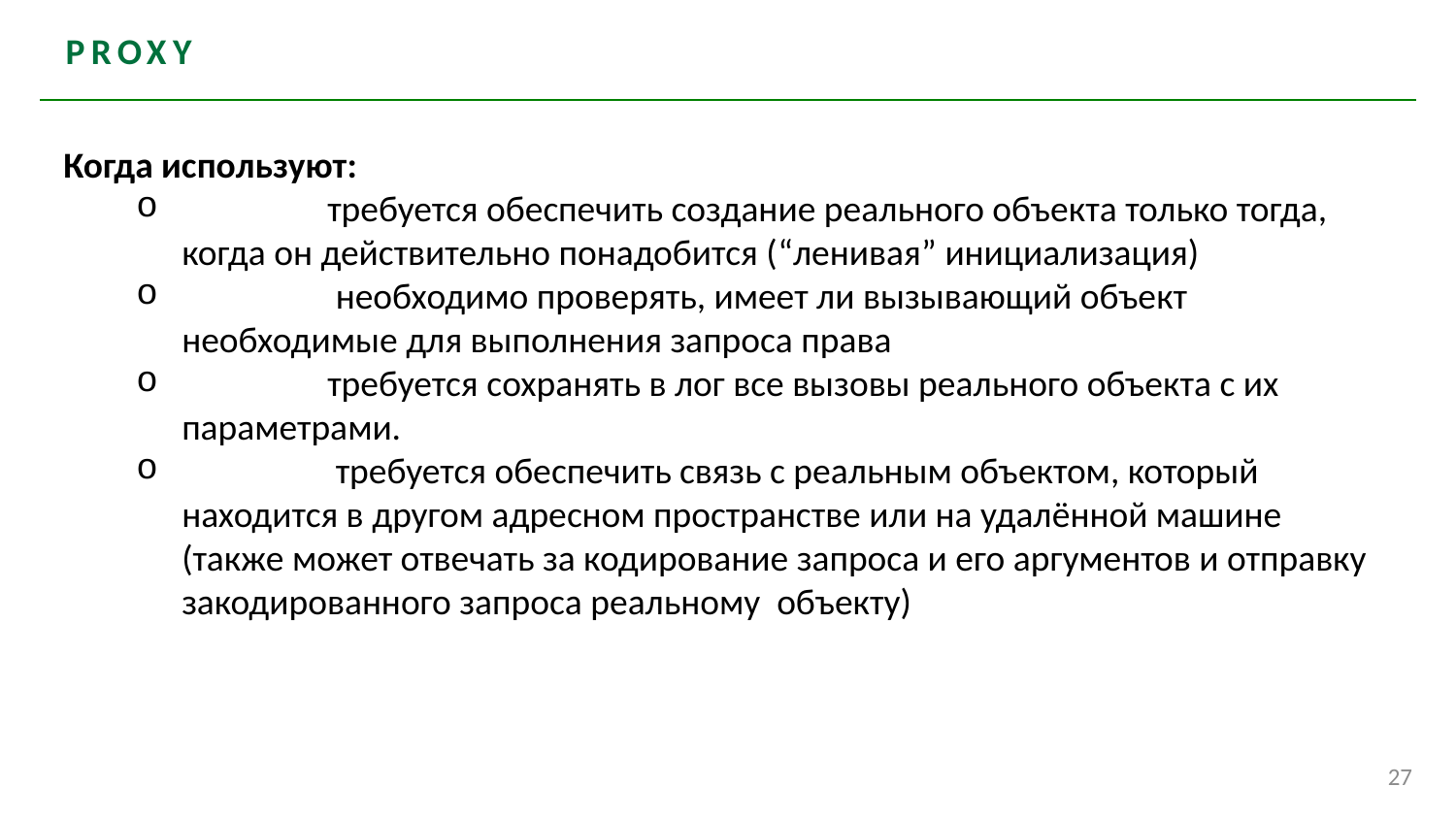

# proxy
Когда используют:
	требуется обеспечить создание реального объекта только тогда, когда он действительно понадобится (“ленивая” инициализация)
	 необходимо проверять, имеет ли вызывающий объект необходимые для выполнения запроса права
	требуется сохранять в лог все вызовы реального объекта с их параметрами.
	 требуется обеспечить связь с реальным объектом, который находится в другом адресном пространстве или на удалённой машине (также может отвечать за кодирование запроса и его аргументов и отправку закодированного запроса реальному  объекту)

27